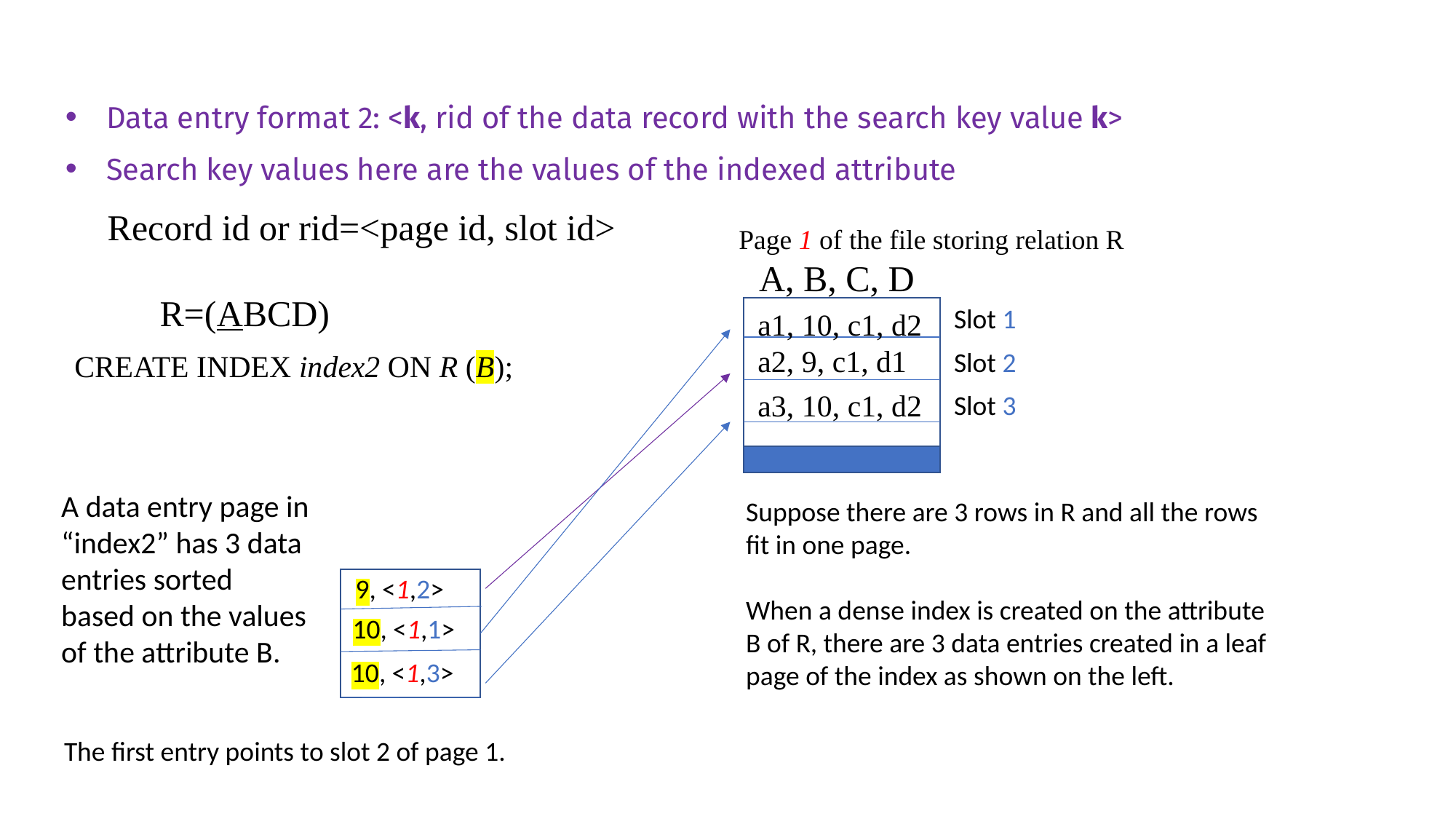

Data entry format 2: <k, rid of the data record with the search key value k>
Search key values here are the values of the indexed attribute
Record id or rid=<page id, slot id>
Page 1 of the file storing relation R
A, B, C, D
R=(ABCD)
Slot 1

a1, 10, c1, d2
a2, 9, c1, d1
Slot 2
CREATE INDEX index2 ON R (B);
a3, 10, c1, d2
Slot 3

A data entry page in “index2” has 3 data entries sorted based on the values of the attribute B.
Suppose there are 3 rows in R and all the rows fit in one page.

When a dense index is created on the attribute B of R, there are 3 data entries created in a leaf page of the index as shown on the left.
9, <1,2>

10, <1,1>
10, <1,3>
The first entry points to slot 2 of page 1.